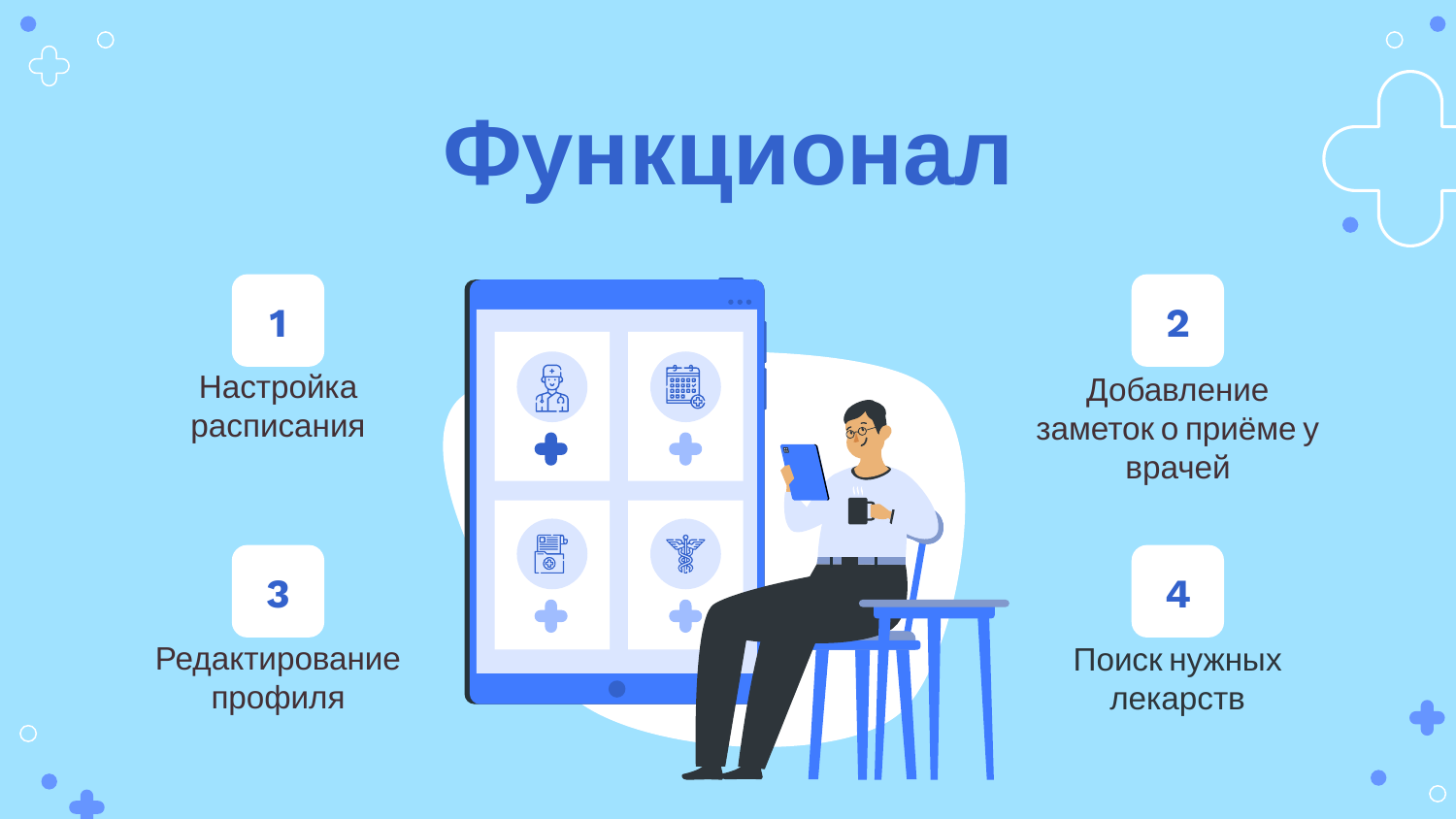

# Функционал

1
2
Настройка расписания
Добавление заметок о приёме у врачей

3
4
Редактирование профиля
Поиск нужных лекарств